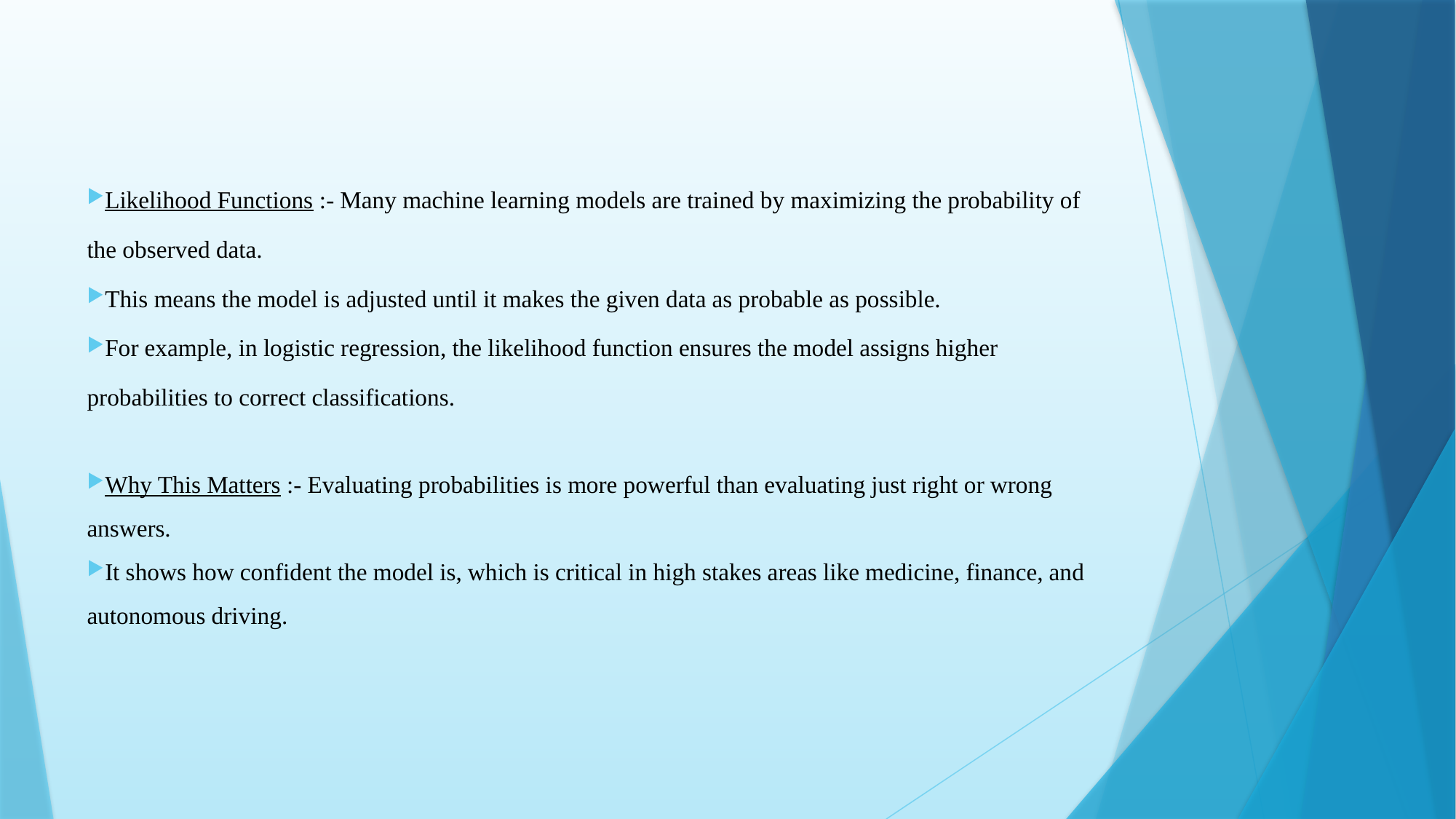

Likelihood Functions :- Many machine learning models are trained by maximizing the probability of the observed data.
This means the model is adjusted until it makes the given data as probable as possible.
For example, in logistic regression, the likelihood function ensures the model assigns higher probabilities to correct classifications.

Why This Matters :- Evaluating probabilities is more powerful than evaluating just right or wrong answers.
It shows how confident the model is, which is critical in high stakes areas like medicine, finance, and autonomous driving.